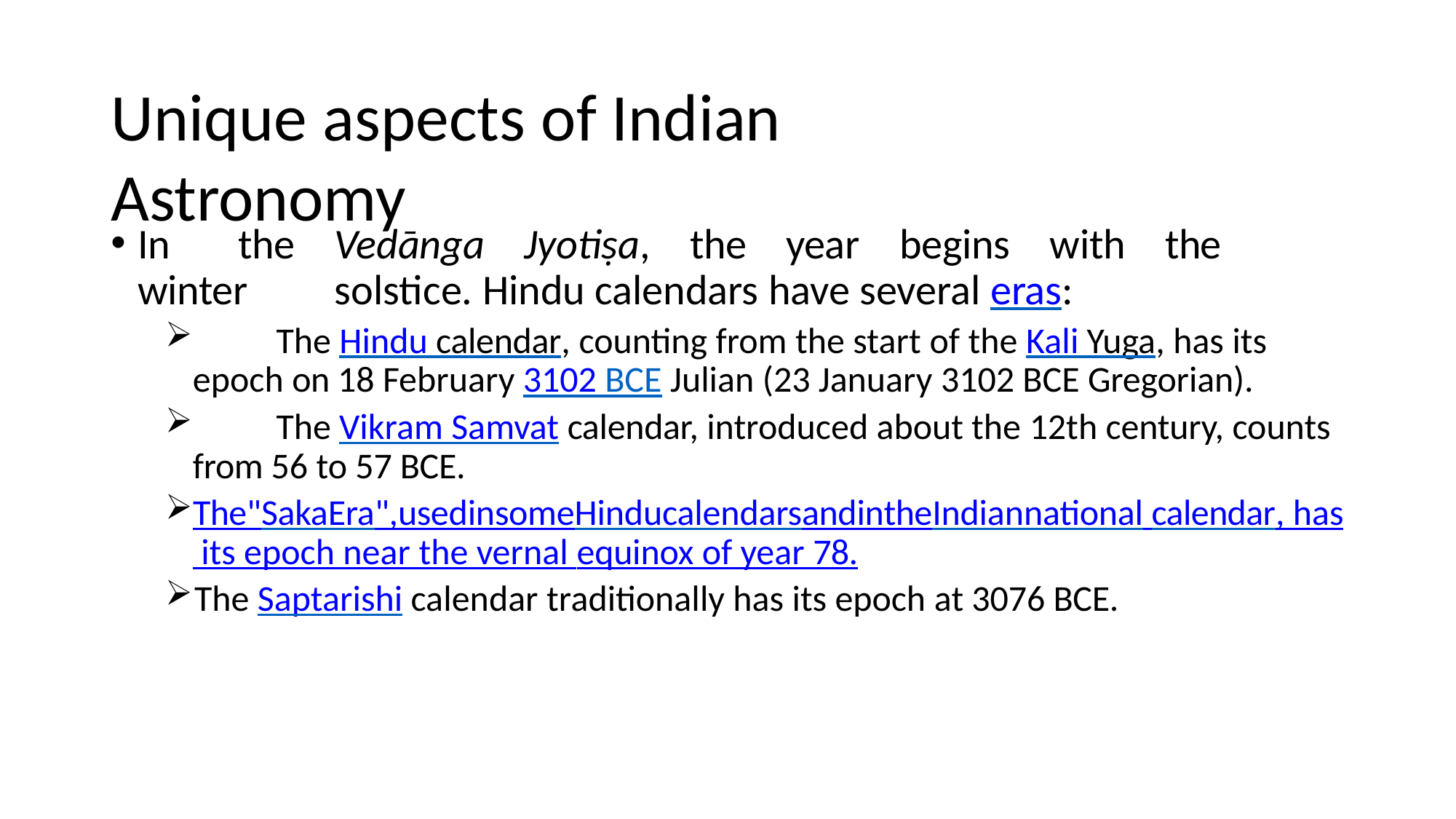

# Unique aspects of Indian Astronomy
In	the	Vedānga	Jyotiṣa,	the	year	begins	with	the	winter 	solstice. Hindu calendars have several eras:
	The Hindu calendar, counting from the start of the Kali Yuga, has its epoch on 18 February 3102 BCE Julian (23 January 3102 BCE Gregorian).
	The Vikram Samvat calendar, introduced about the 12th century, counts from 56 to 57 BCE.
	The	"Saka	Era",	used	in	some	Hindu	calendars	and	in	the	Indian	national calendar, has its epoch near the vernal equinox of year 78.
The Saptarishi calendar traditionally has its epoch at 3076 BCE.